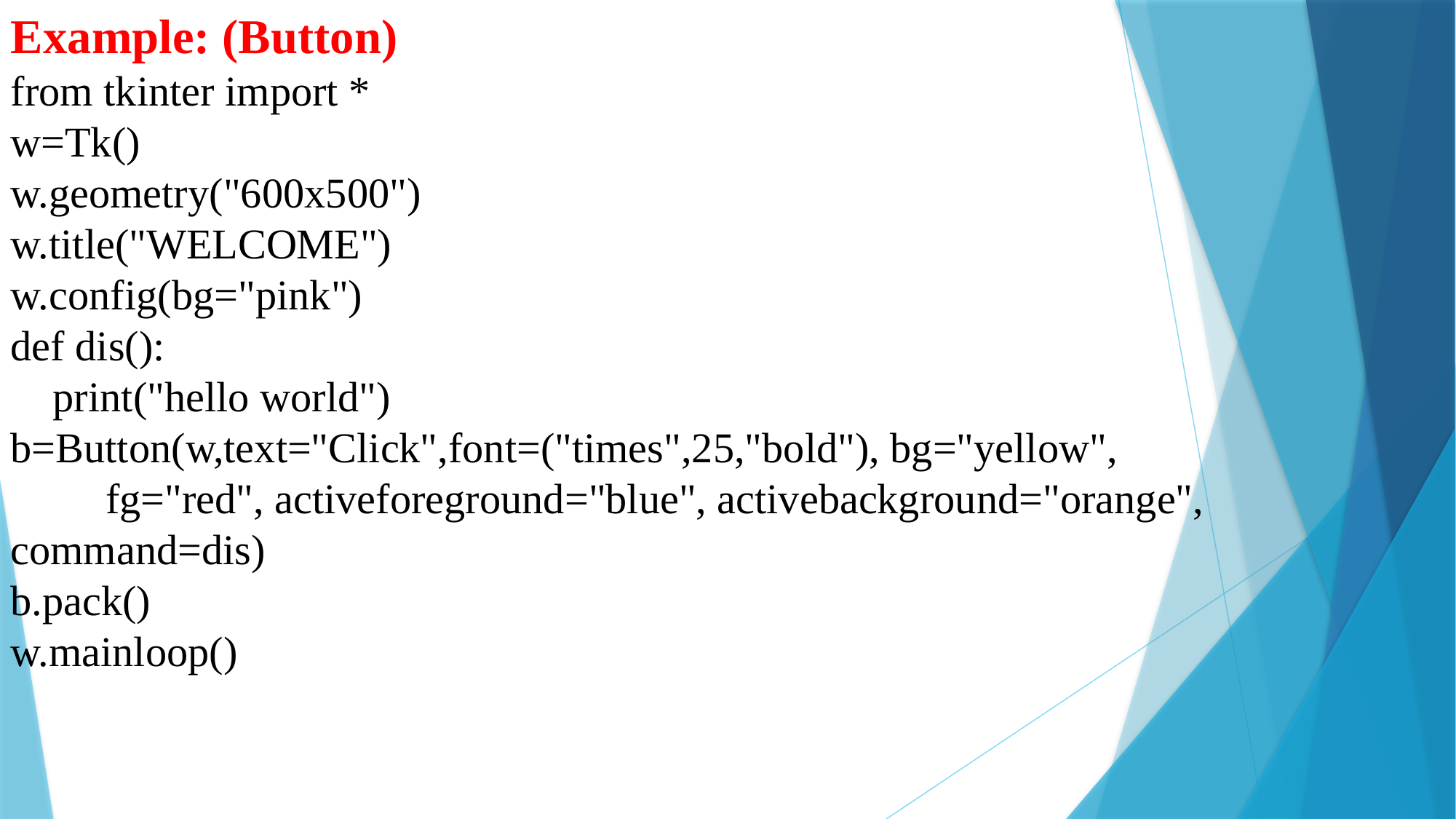

Example: (Button)
from tkinter import *
w=Tk()
w.geometry("600x500")
w.title("WELCOME")
w.config(bg="pink")
def dis():
    print("hello world")
b=Button(w,text="Click",font=("times",25,"bold"), bg="yellow",
         fg="red", activeforeground="blue", activebackground="orange", command=dis)
b.pack()
w.mainloop()